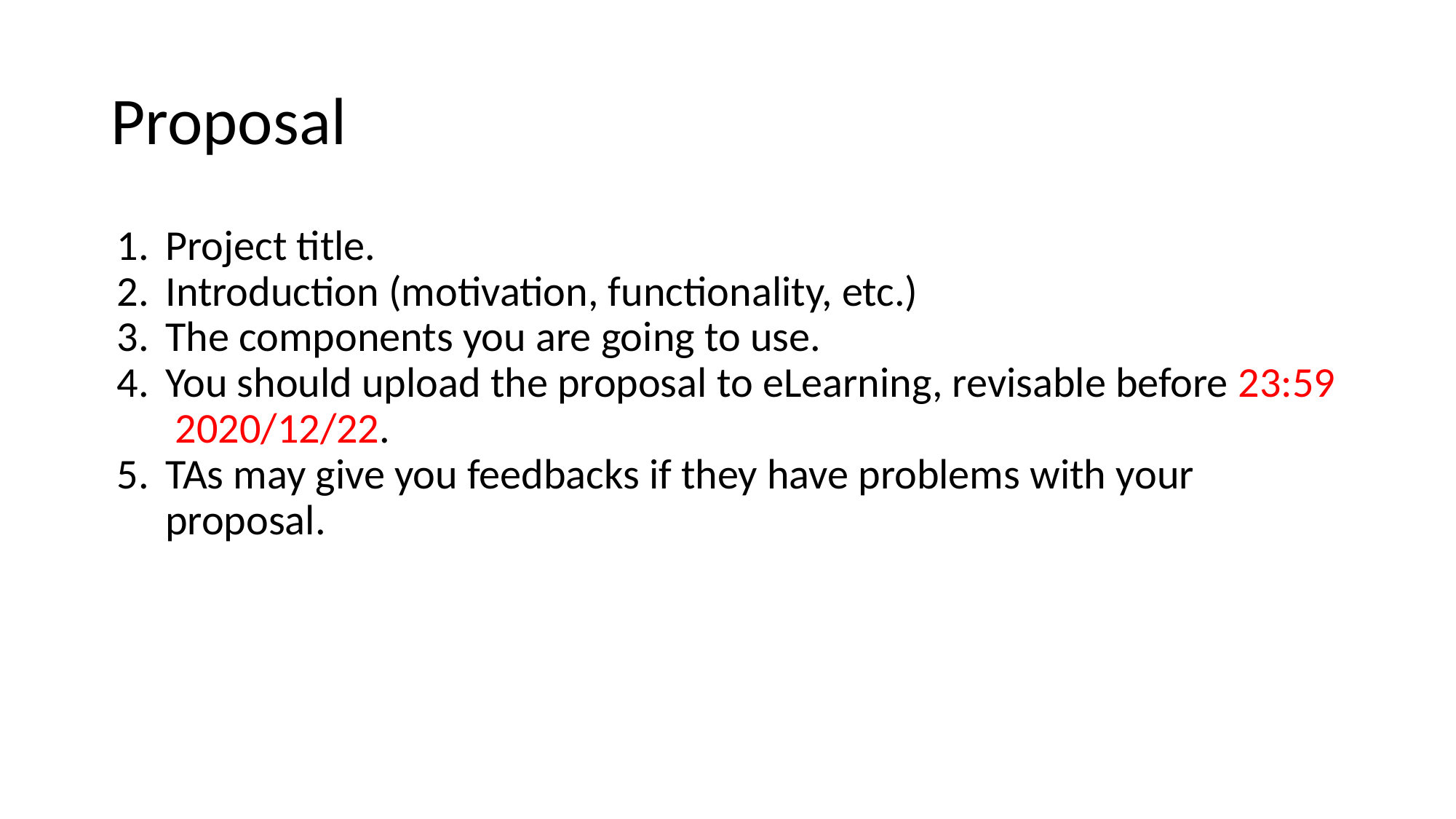

# Proposal
Project title.
Introduction (motivation, functionality, etc.)
The components you are going to use.
You should upload the proposal to eLearning, revisable before 23:59  2020/12/22.
TAs may give you feedbacks if they have problems with your proposal.